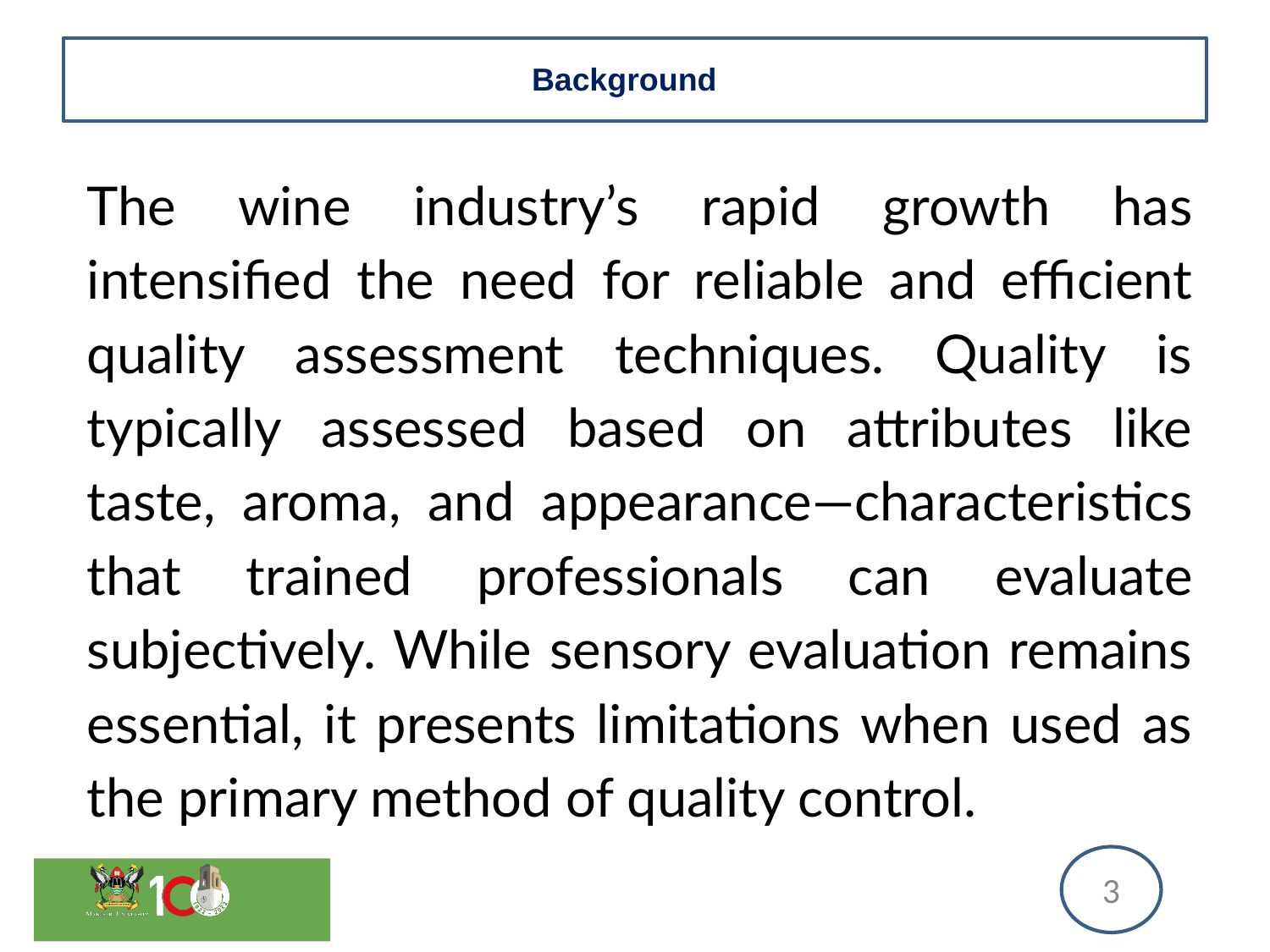

# Background
The wine industry’s rapid growth has intensified the need for reliable and efficient quality assessment techniques. Quality is typically assessed based on attributes like taste, aroma, and appearance—characteristics that trained professionals can evaluate subjectively. While sensory evaluation remains essential, it presents limitations when used as the primary method of quality control.